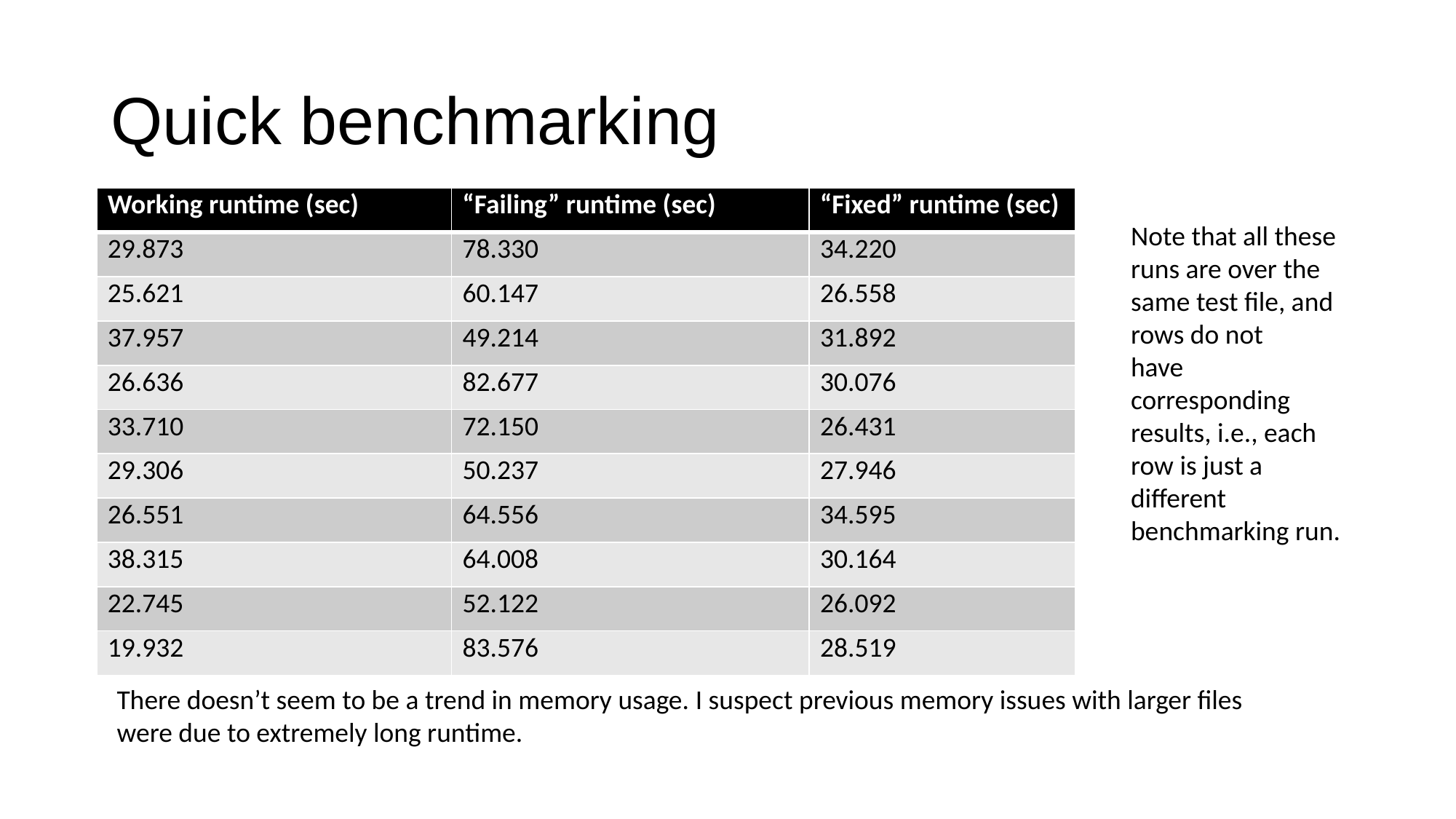

# Quick benchmarking
| Working runtime (sec) | “Failing” runtime (sec) | “Fixed” runtime (sec) |
| --- | --- | --- |
| 29.873 | 78.330 | 34.220 |
| 25.621 | 60.147 | 26.558 |
| 37.957 | 49.214 | 31.892 |
| 26.636 | 82.677 | 30.076 |
| 33.710 | 72.150 | 26.431 |
| 29.306 | 50.237 | 27.946 |
| 26.551 | 64.556 | 34.595 |
| 38.315 | 64.008 | 30.164 |
| 22.745 | 52.122 | 26.092 |
| 19.932 | 83.576 | 28.519 |
Note that all these runs are over the same test file, and rows do not
have corresponding results, i.e., each row is just a different benchmarking run.
There doesn’t seem to be a trend in memory usage. I suspect previous memory issues with larger files
were due to extremely long runtime.